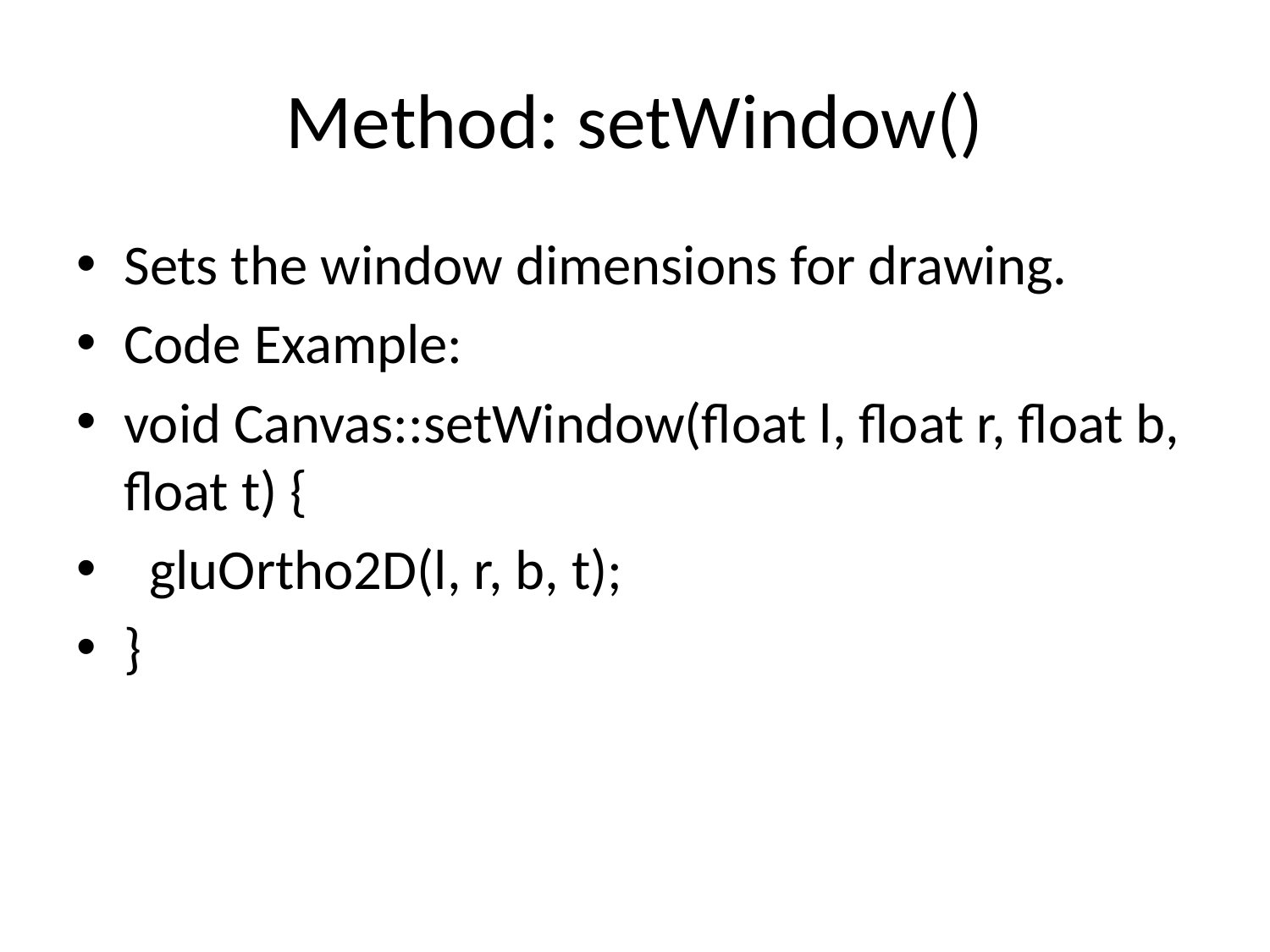

# Method: setWindow()
Sets the window dimensions for drawing.
Code Example:
void Canvas::setWindow(float l, float r, float b, float t) {
  gluOrtho2D(l, r, b, t);
}